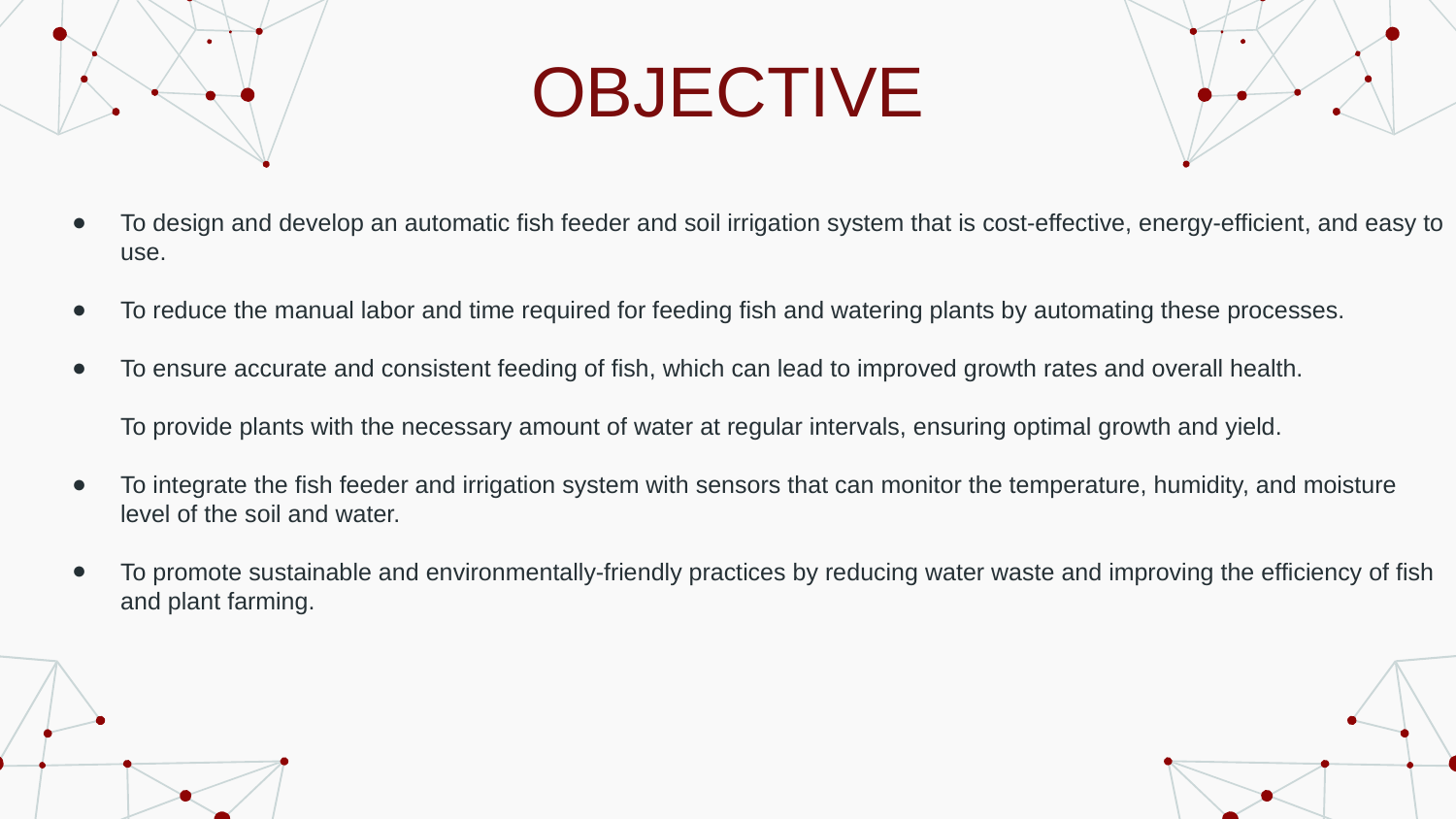

# OBJECTIVE
To design and develop an automatic fish feeder and soil irrigation system that is cost-effective, energy-efficient, and easy to use.
To reduce the manual labor and time required for feeding fish and watering plants by automating these processes.
To ensure accurate and consistent feeding of fish, which can lead to improved growth rates and overall health.
To provide plants with the necessary amount of water at regular intervals, ensuring optimal growth and yield.
To integrate the fish feeder and irrigation system with sensors that can monitor the temperature, humidity, and moisture level of the soil and water.
To promote sustainable and environmentally-friendly practices by reducing water waste and improving the efficiency of fish and plant farming.